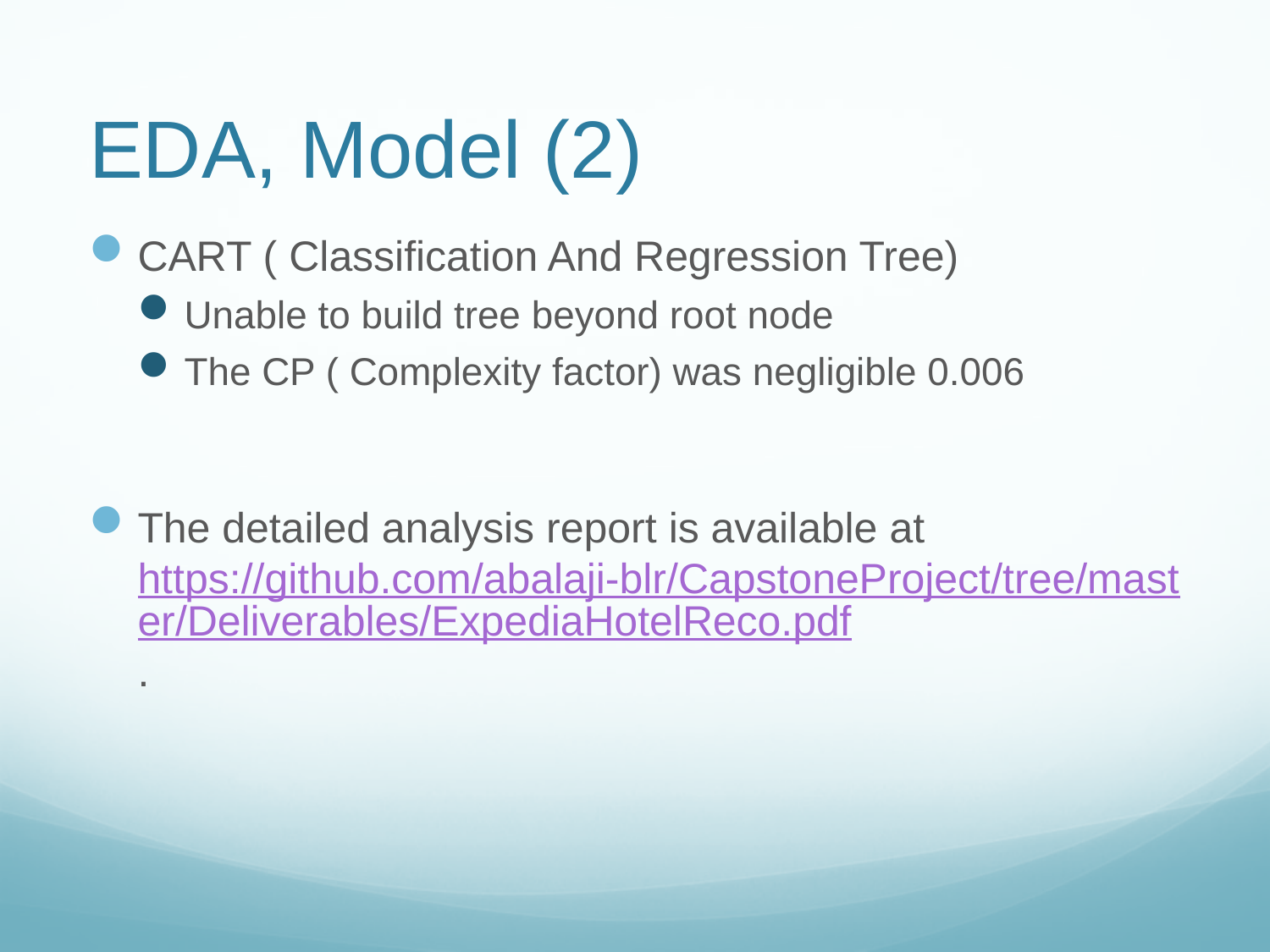

# EDA, Model (2)
CART ( Classification And Regression Tree)
Unable to build tree beyond root node
The CP ( Complexity factor) was negligible 0.006

The detailed analysis report is available at https://github.com/abalaji-blr/CapstoneProject/tree/master/Deliverables/ExpediaHotelReco.pdf.